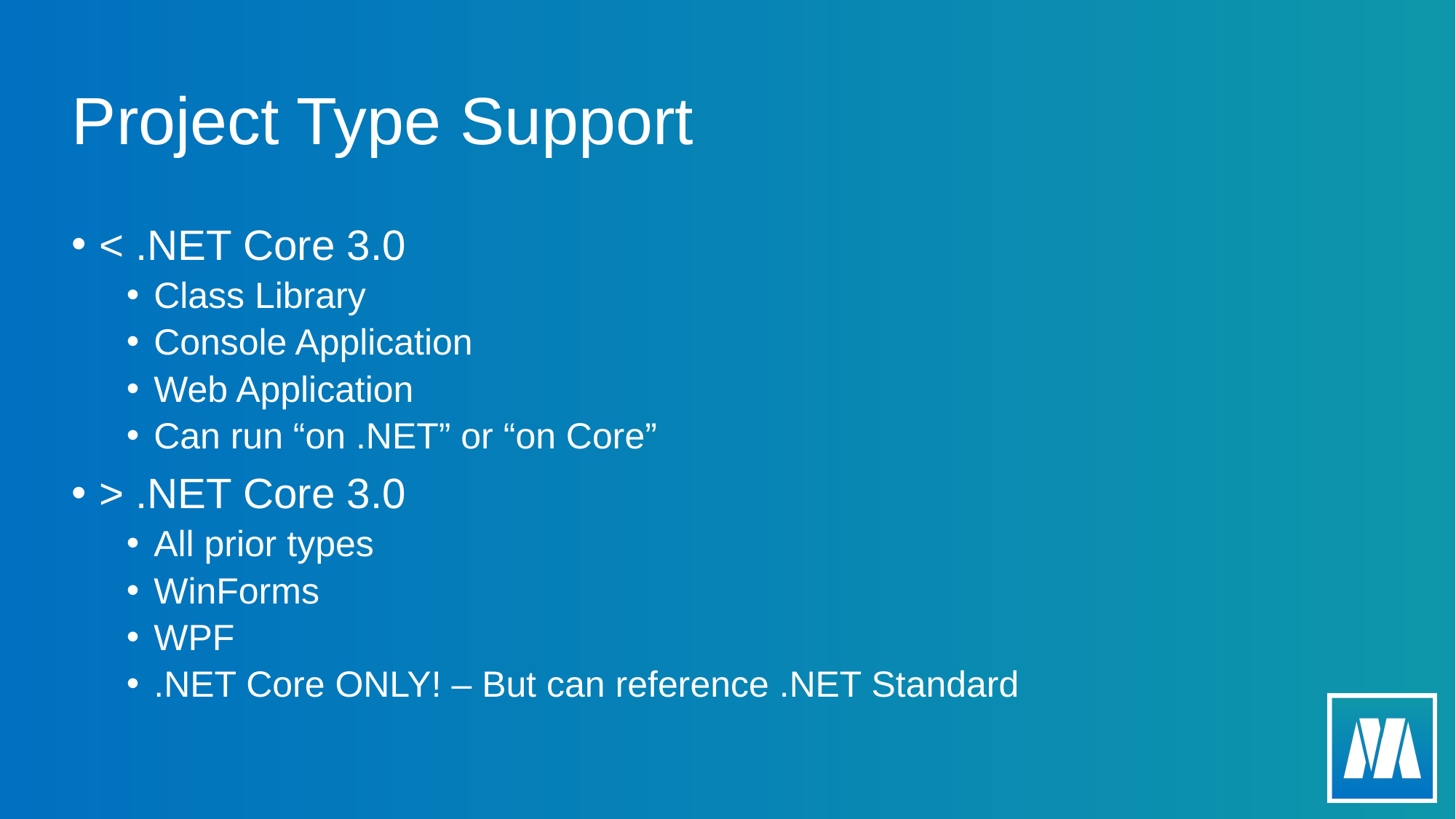

# Project Type Support
< .NET Core 3.0
Class Library
Console Application
Web Application
Can run “on .NET” or “on Core”
> .NET Core 3.0
All prior types
WinForms
WPF
.NET Core ONLY! – But can reference .NET Standard